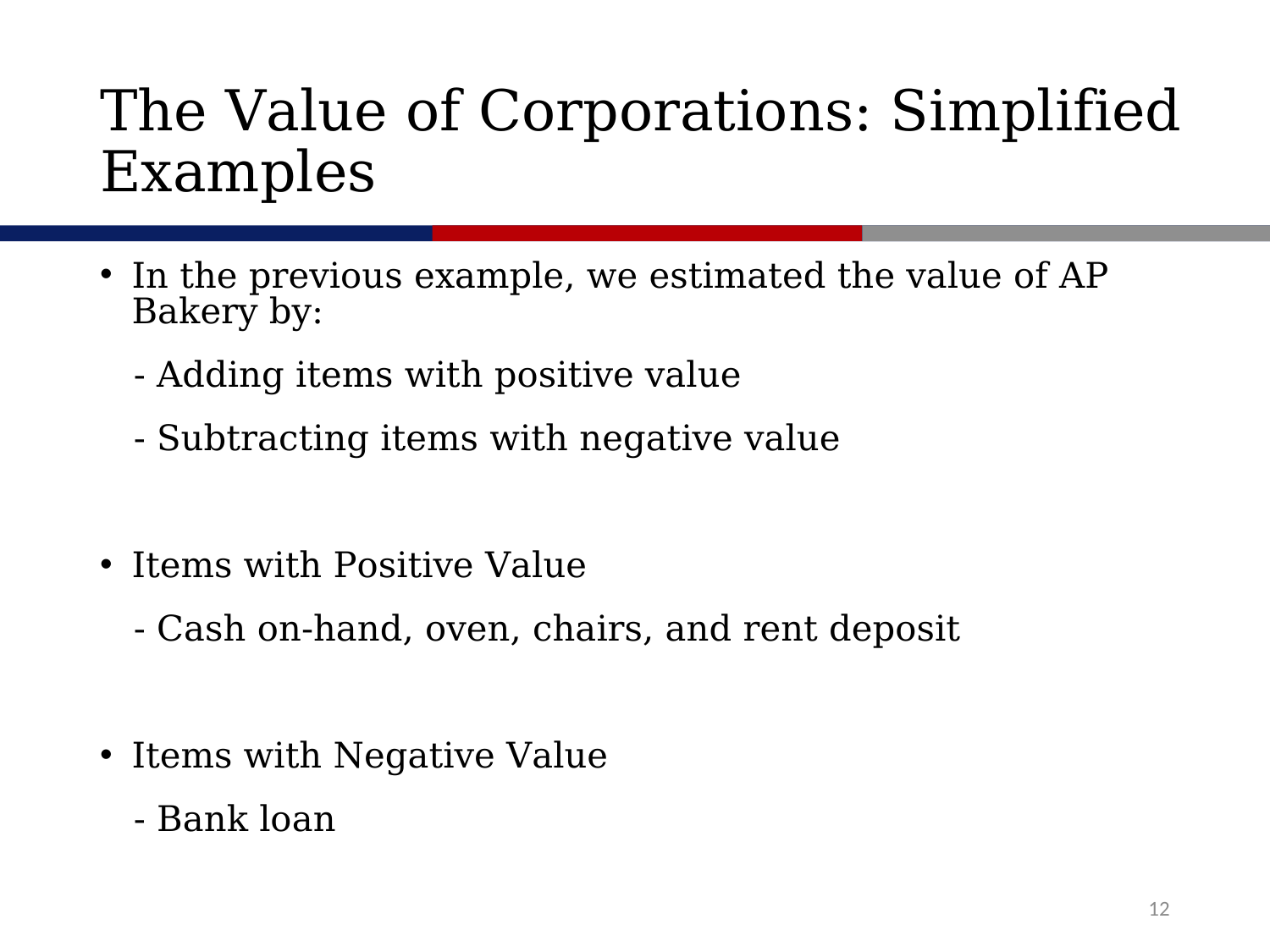

# The Value of Corporations: Simplified Examples
In the previous example, we estimated the value of AP Bakery by:
   - Adding items with positive value
   - Subtracting items with negative value

Items with Positive Value
   - Cash on-hand, oven, chairs, and rent deposit

Items with Negative Value
   - Bank loan
12